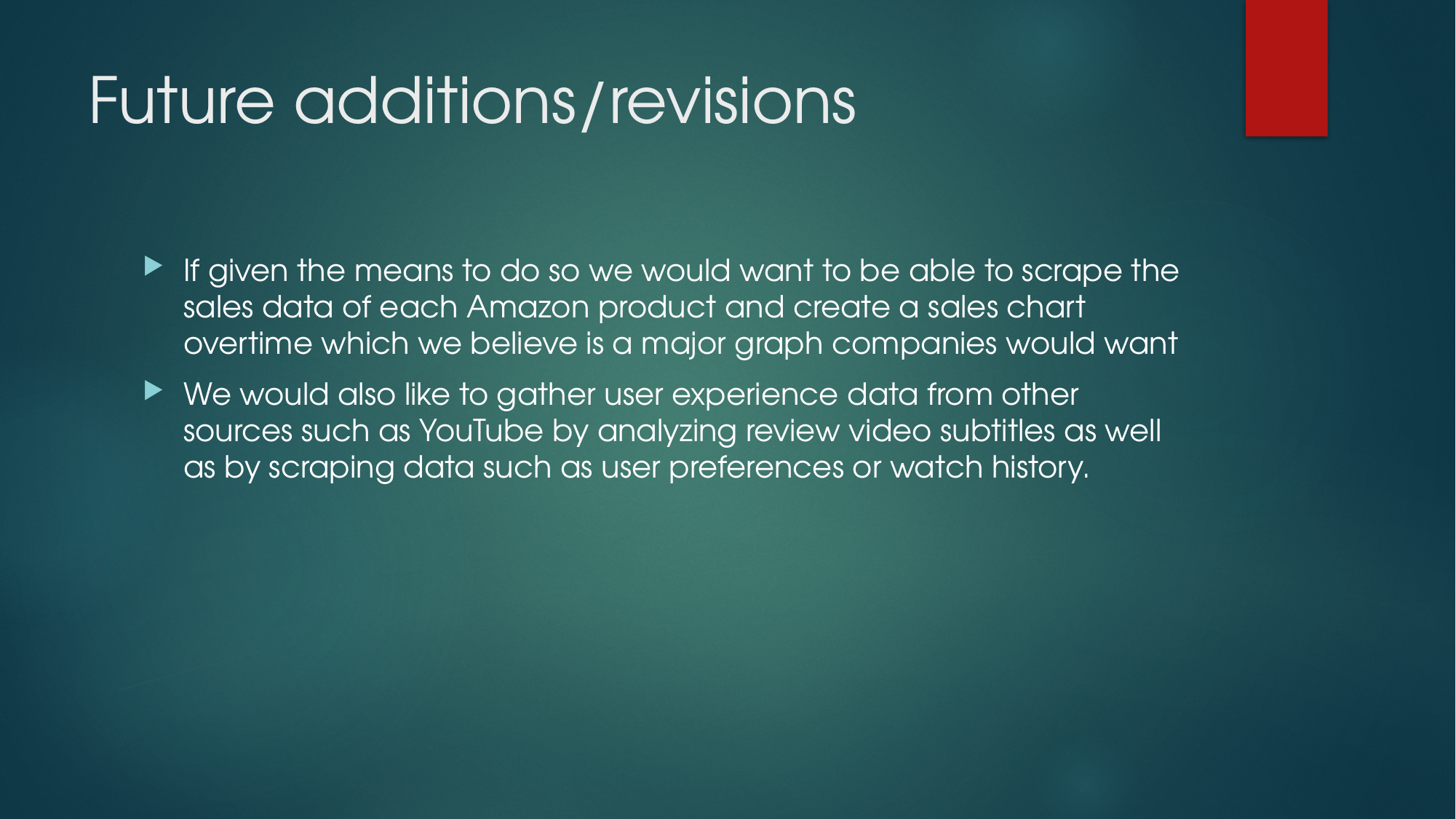

# Future additions/revisions
If given the means to do so we would want to be able to scrape the sales data of each Amazon product and create a sales chart overtime which we believe is a major graph companies would want
We would also like to gather user experience data from other sources such as YouTube by analyzing review video subtitles as well as by scraping data such as user preferences or watch history.